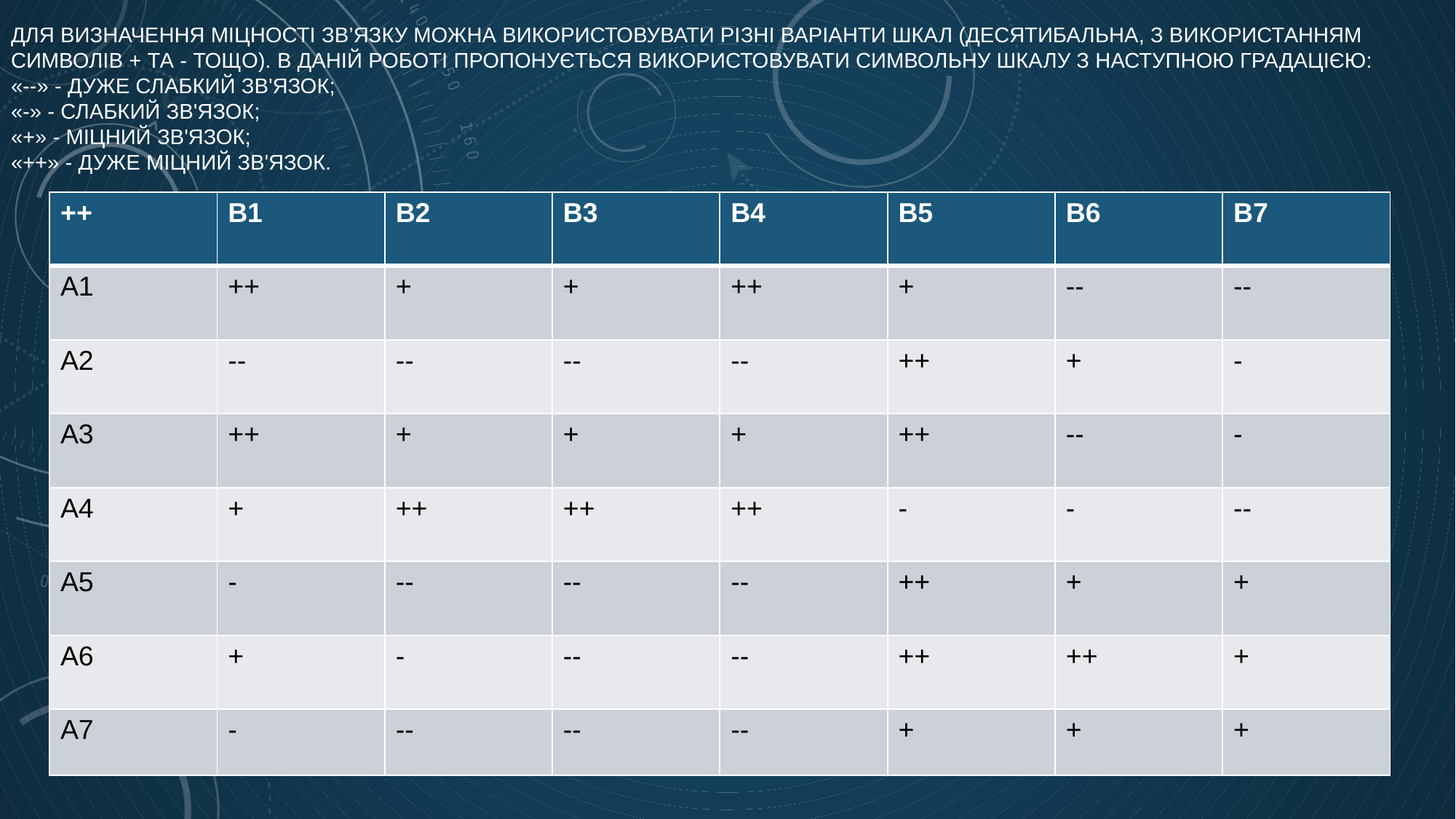

# Для визначення міцності зв’язку можна використовувати різні варіанти шкал (десятибальна, з використанням символів + та - тощо). В даній роботі пропонується використовувати символьну шкалу з наступною градацією: «--» - дуже слабкий зв'язок; «-» - слабкий зв'язок; «+» - міцний зв'язок; «++» - дуже міцний зв'язок.
| ++ | B1 | B2 | B3 | B4 | B5 | B6 | B7 |
| --- | --- | --- | --- | --- | --- | --- | --- |
| A1 | ++ | + | + | ++ | + | -- | -- |
| A2 | -- | -- | -- | -- | ++ | + | - |
| A3 | ++ | + | + | + | ++ | -- | - |
| A4 | + | ++ | ++ | ++ | - | - | -- |
| A5 | - | -- | -- | -- | ++ | + | + |
| A6 | + | - | -- | -- | ++ | ++ | + |
| A7 | - | -- | -- | -- | + | + | + |